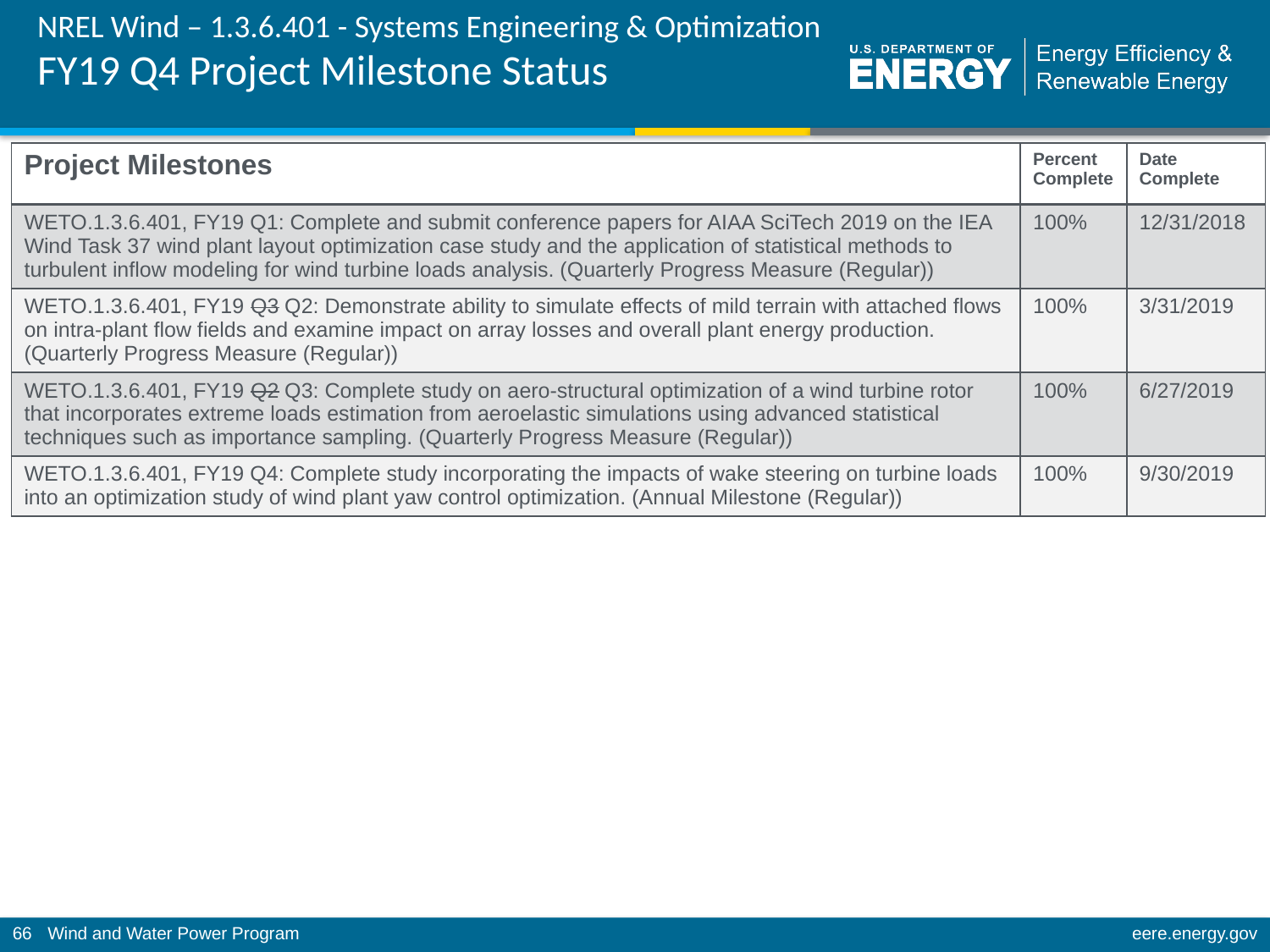

# NREL Wind – 1.3.6.401 - Systems Engineering & Optimization FY19 Q4 Project Milestone Status

| Project Milestones | Percent Complete | Date Complete |
| --- | --- | --- |
| WETO.1.3.6.401, FY19 Q1: Complete and submit conference papers for AIAA SciTech 2019 on the IEA Wind Task 37 wind plant layout optimization case study and the application of statistical methods to turbulent inflow modeling for wind turbine loads analysis. (Quarterly Progress Measure (Regular)) | 100% | 12/31/2018 |
| WETO.1.3.6.401, FY19 Q3 Q2: Demonstrate ability to simulate effects of mild terrain with attached flows on intra-plant flow fields and examine impact on array losses and overall plant energy production. (Quarterly Progress Measure (Regular)) | 100% | 3/31/2019 |
| WETO.1.3.6.401, FY19 Q2 Q3: Complete study on aero-structural optimization of a wind turbine rotor that incorporates extreme loads estimation from aeroelastic simulations using advanced statistical techniques such as importance sampling. (Quarterly Progress Measure (Regular)) | 100% | 6/27/2019 |
| WETO.1.3.6.401, FY19 Q4: Complete study incorporating the impacts of wake steering on turbine loads into an optimization study of wind plant yaw control optimization. (Annual Milestone (Regular)) | 100% | 9/30/2019 |